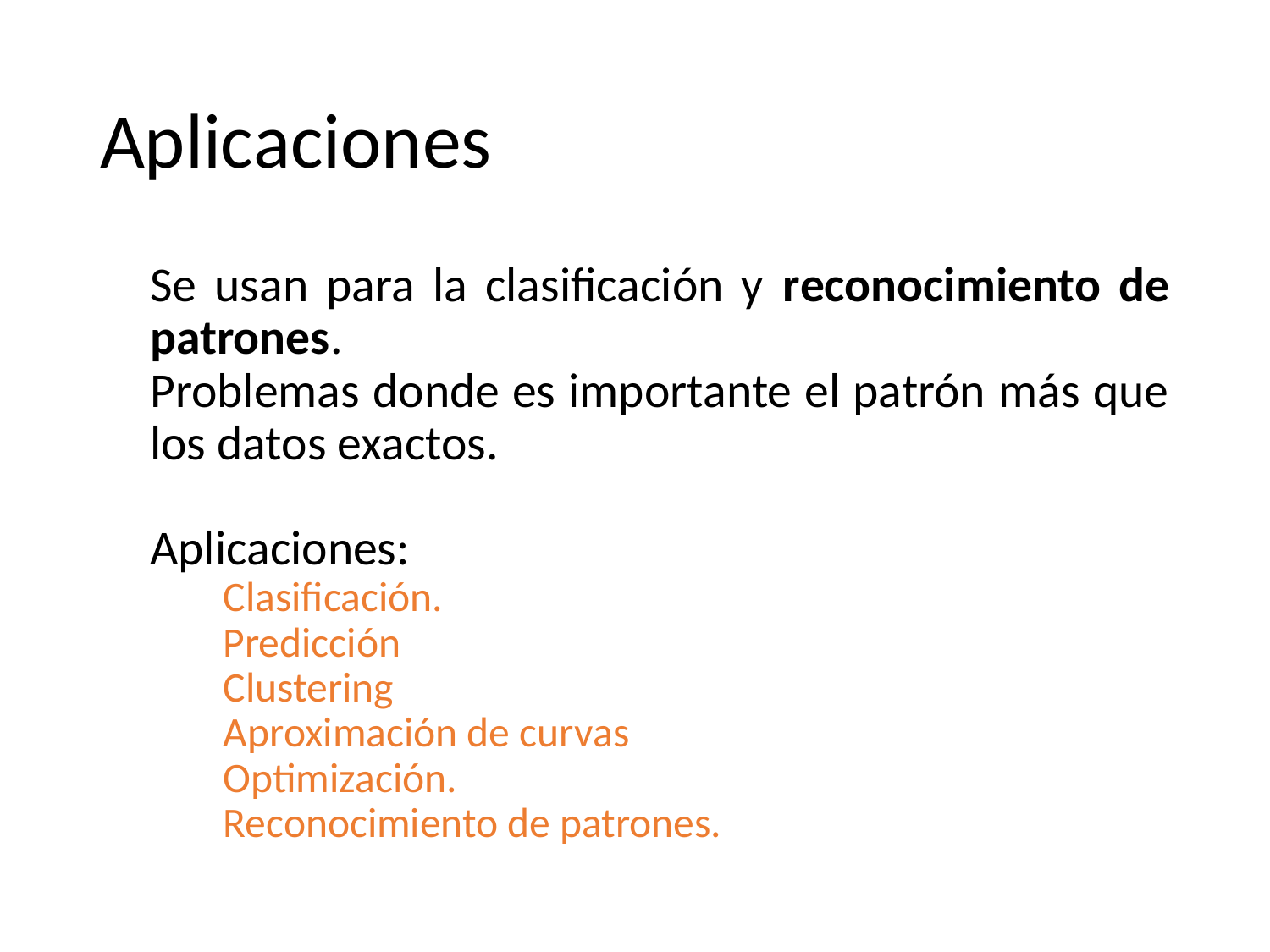

# Aplicaciones
Se usan para la clasificación y reconocimiento de patrones.
Problemas donde es importante el patrón más que los datos exactos.

Aplicaciones:
Clasificación.
Predicción
Clustering
Aproximación de curvas
Optimización.
Reconocimiento de patrones.